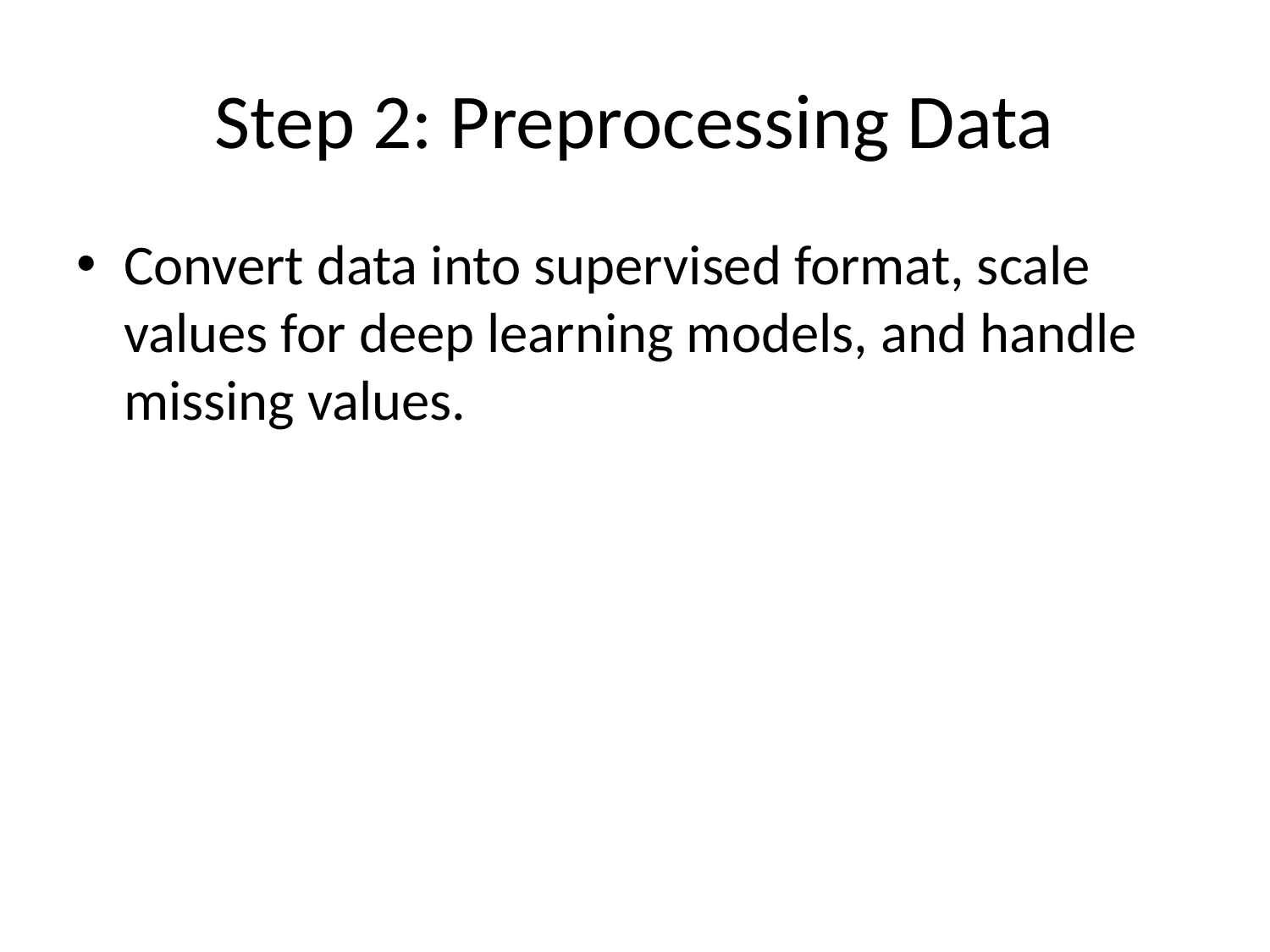

# Step 2: Preprocessing Data
Convert data into supervised format, scale values for deep learning models, and handle missing values.